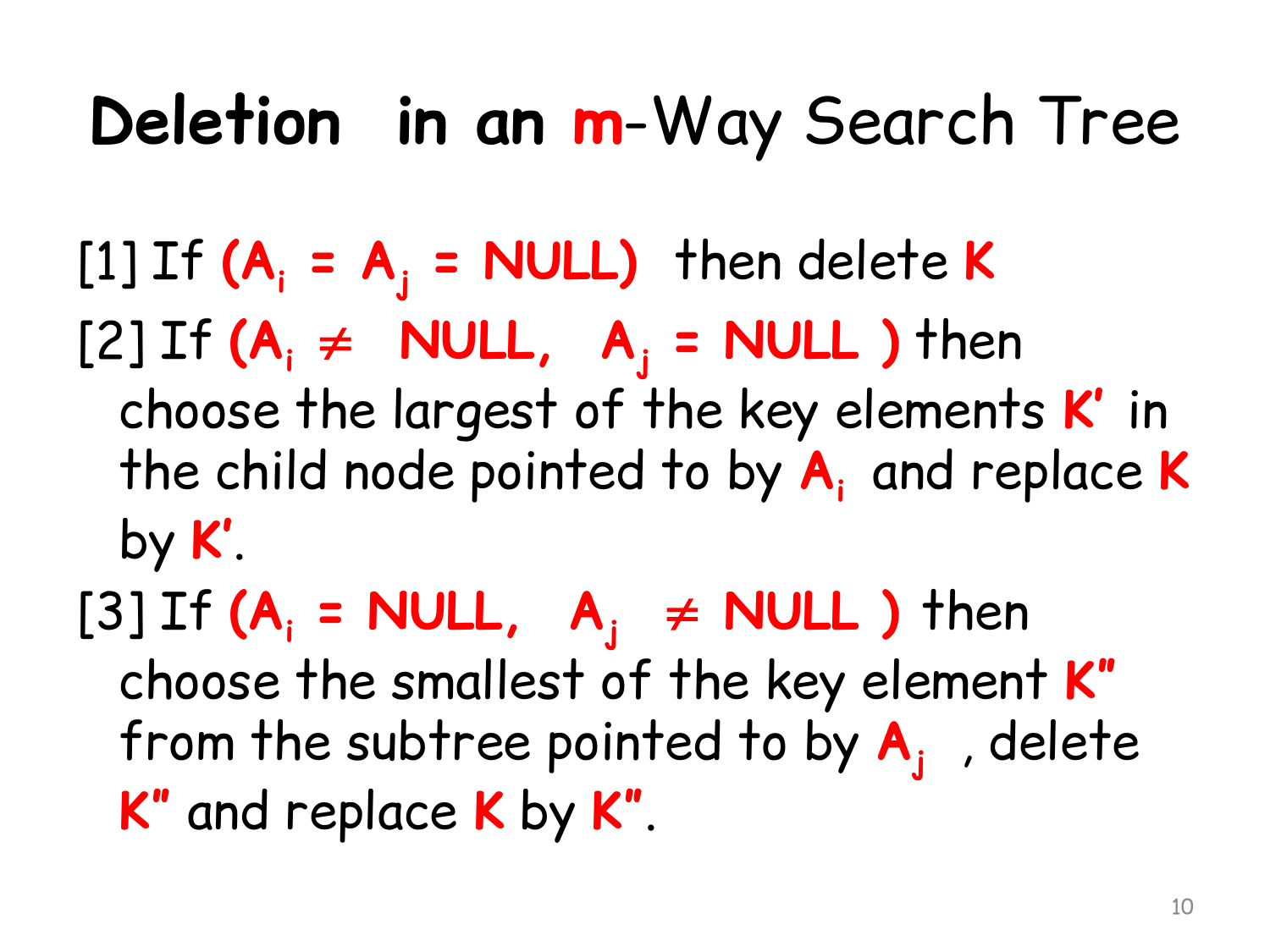

# Deletion  in an m-Way Search Tree
[1] If (Ai = Aj = NULL)  then delete K
[2] If (Ai ≠  NULL,  Aj = NULL ) then choose the largest of the key elements K’ in the child node pointed to by Ai  and replace K by K’.
[3] If (Ai = NULL,  Aj  ≠ NULL ) then choose the smallest of the key element K” from the subtree pointed to by Aj  , delete K” and replace K by K”.
10